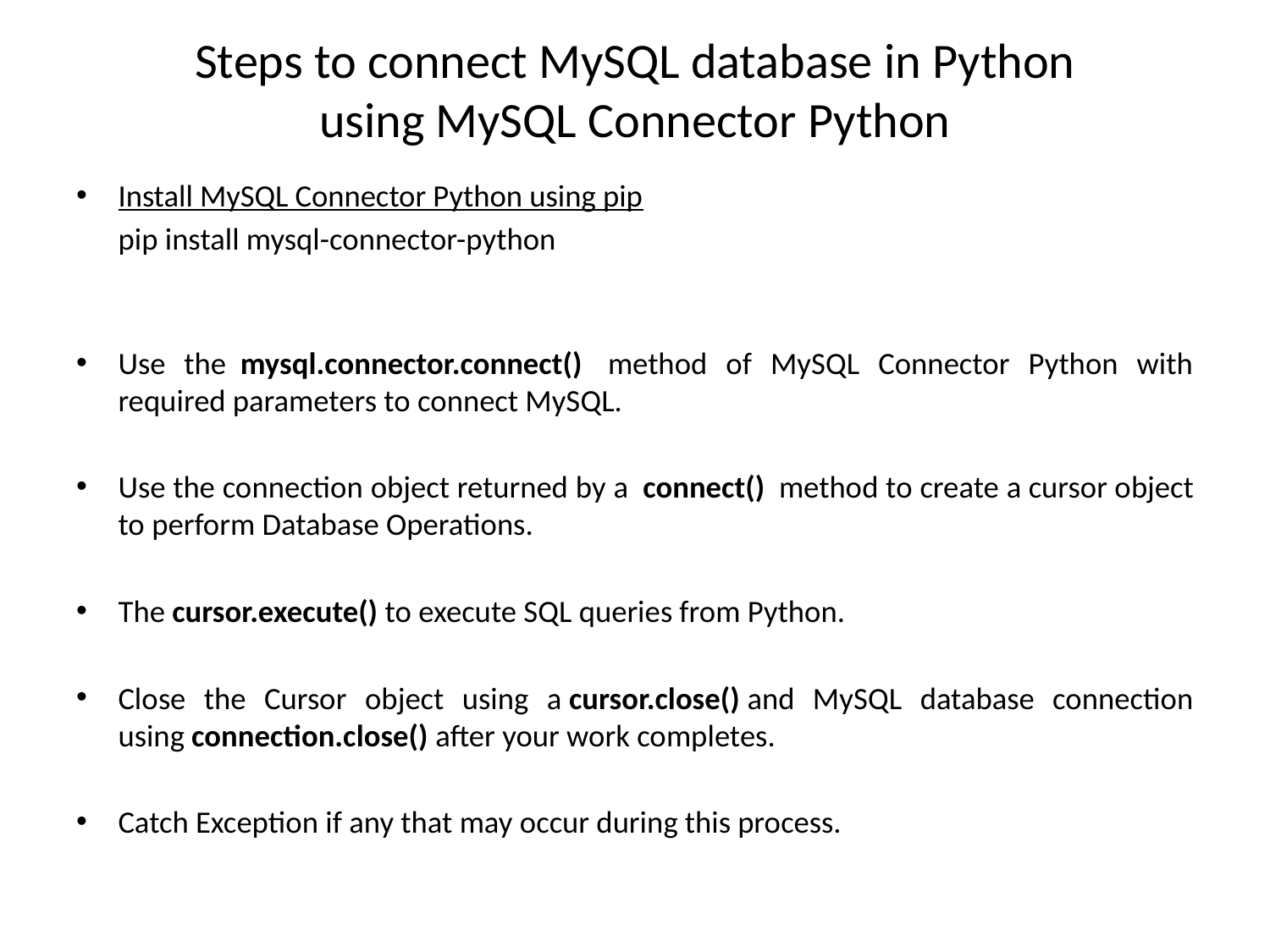

# Steps to connect MySQL database in Python using MySQL Connector Python
Install MySQL Connector Python using pip
      pip install mysql-connector-python

Use the  mysql.connector.connect()  method of MySQL Connector Python with required parameters to connect MySQL.

Use the connection object returned by a  connect()  method to create a cursor object to perform Database Operations.

The cursor.execute() to execute SQL queries from Python.

Close the Cursor object using a cursor.close() and MySQL database connection using connection.close() after your work completes.

Catch Exception if any that may occur during this process.